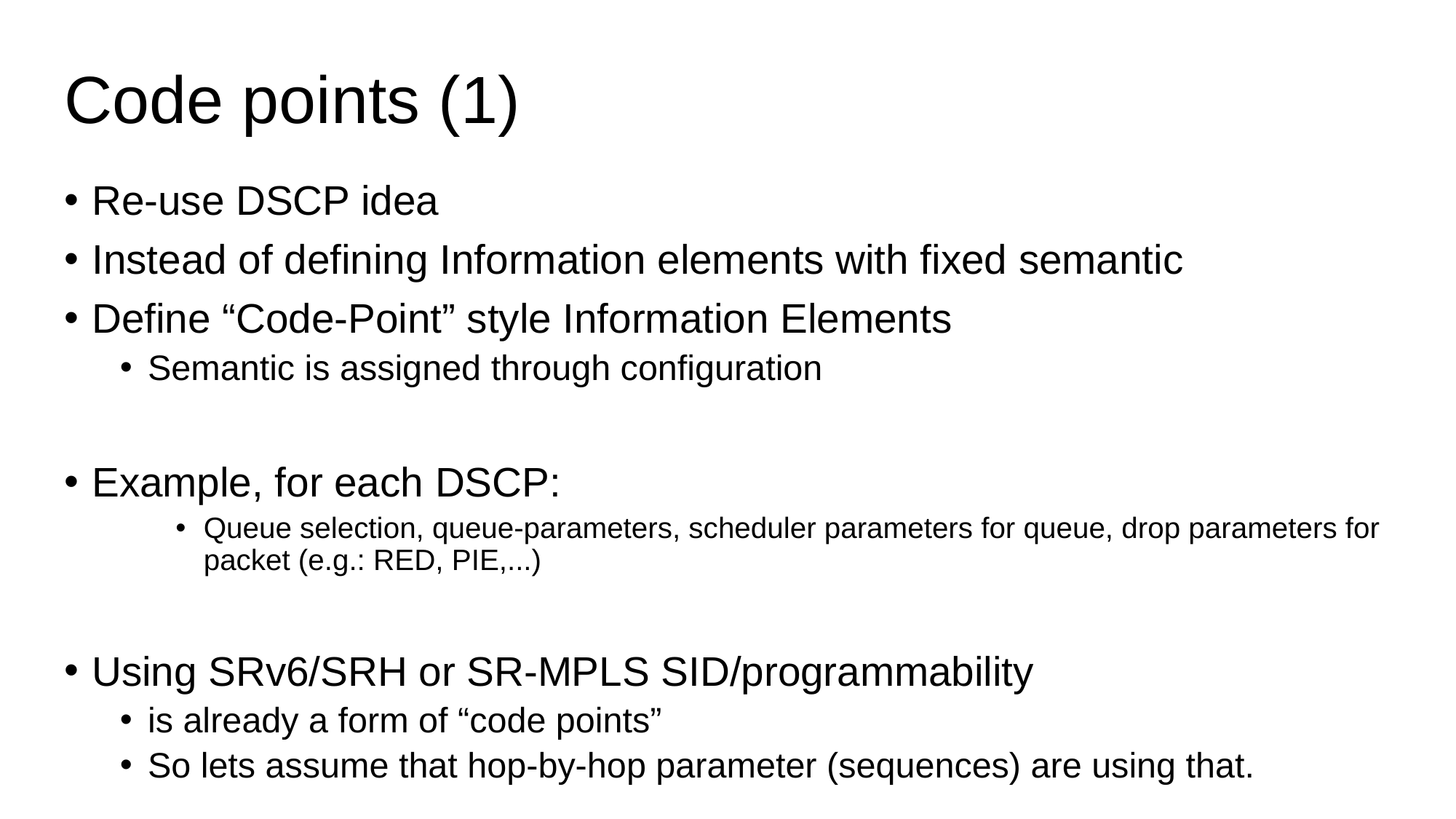

# Code points (1)
Re-use DSCP idea
Instead of defining Information elements with fixed semantic
Define “Code-Point” style Information Elements
Semantic is assigned through configuration

Example, for each DSCP:
Queue selection, queue-parameters, scheduler parameters for queue, drop parameters for packet (e.g.: RED, PIE,...)

Using SRv6/SRH or SR-MPLS SID/programmability
is already a form of “code points”
So lets assume that hop-by-hop parameter (sequences) are using that.